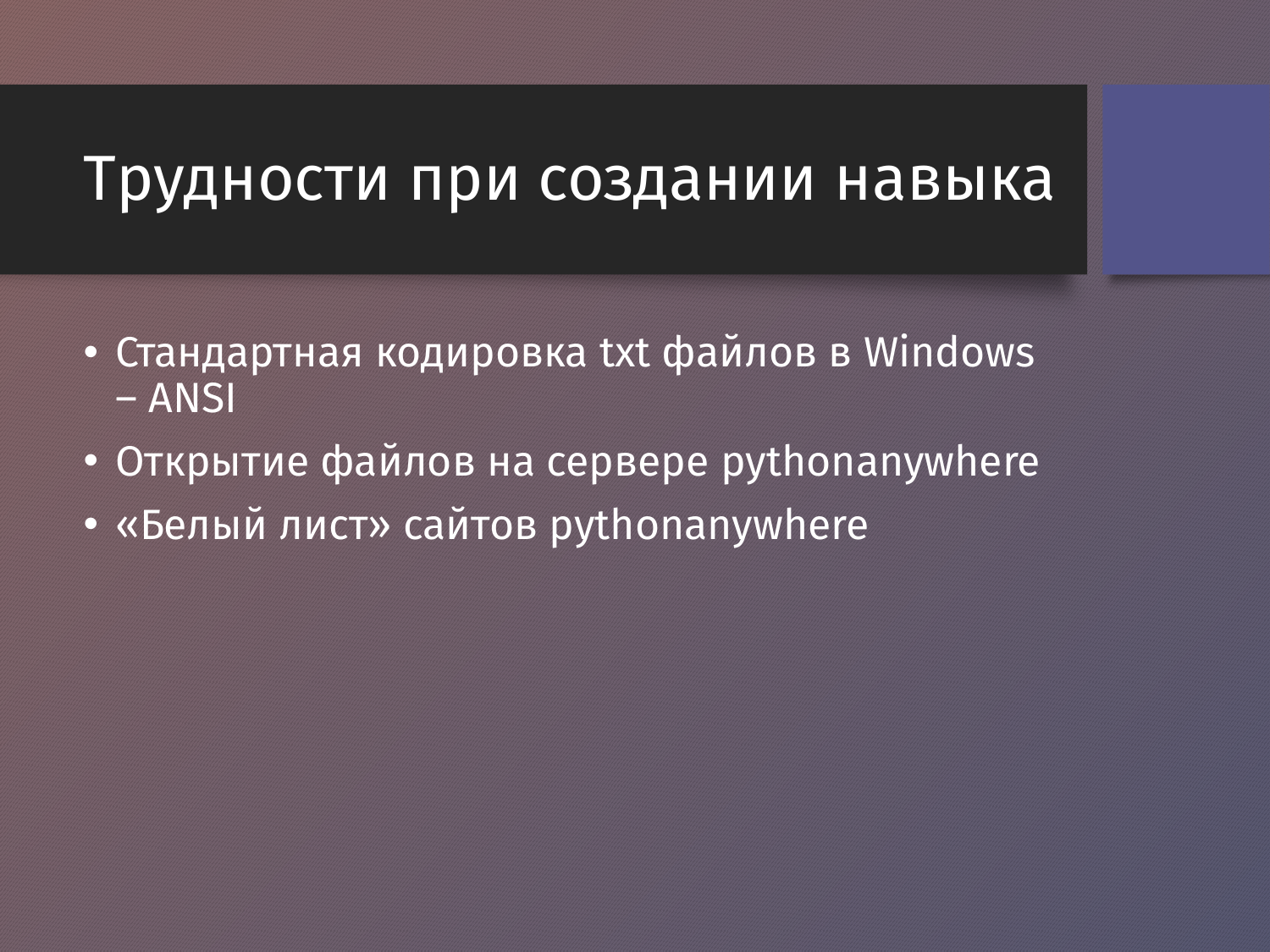

# Трудности при создании навыка
Стандартная кодировка txt файлов в Windows – ANSI
Открытие файлов на сервере pythonanywhere
«Белый лист» сайтов pythonanywhere